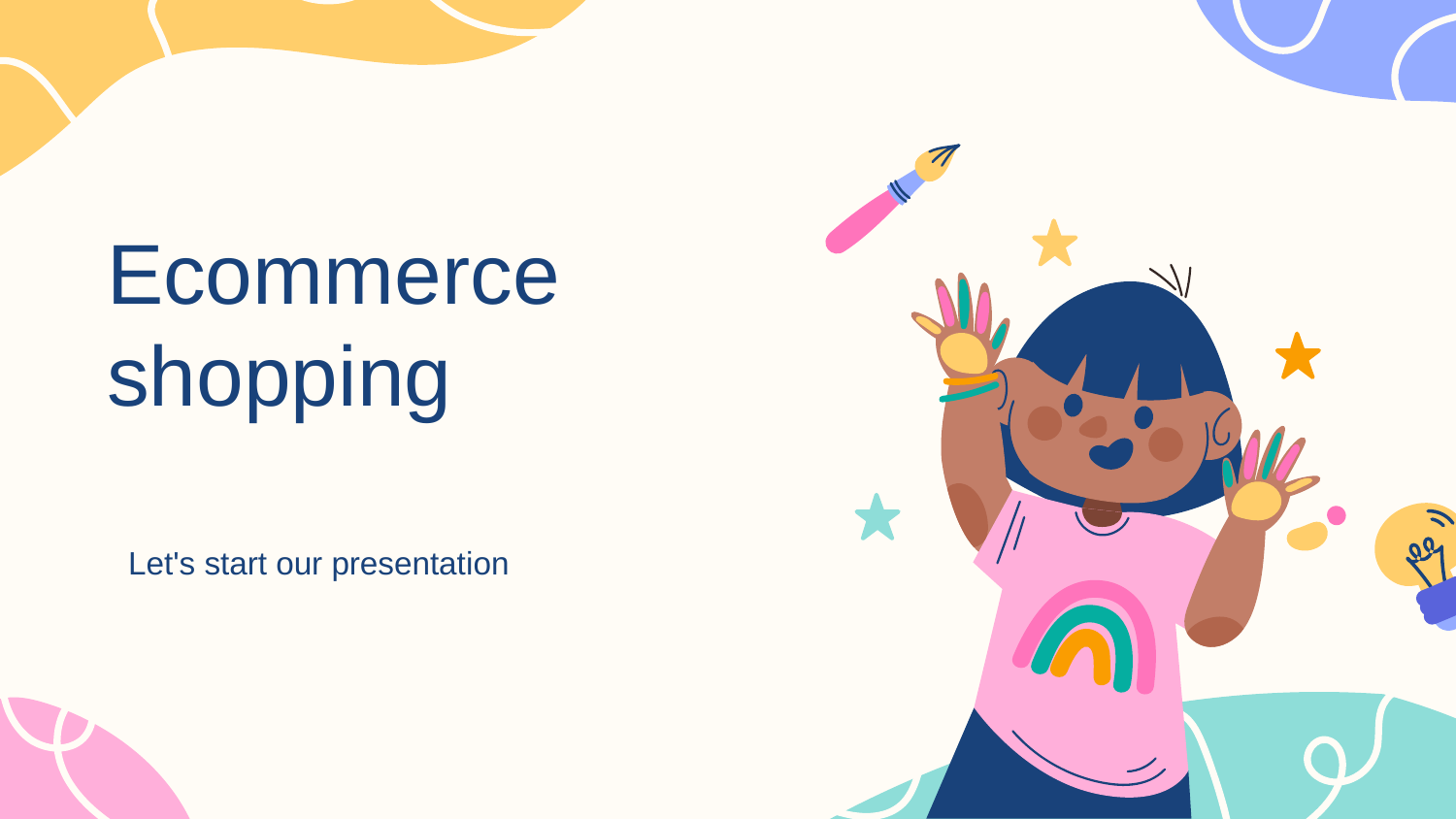

# Ecommerce shopping

Let's start our presentation